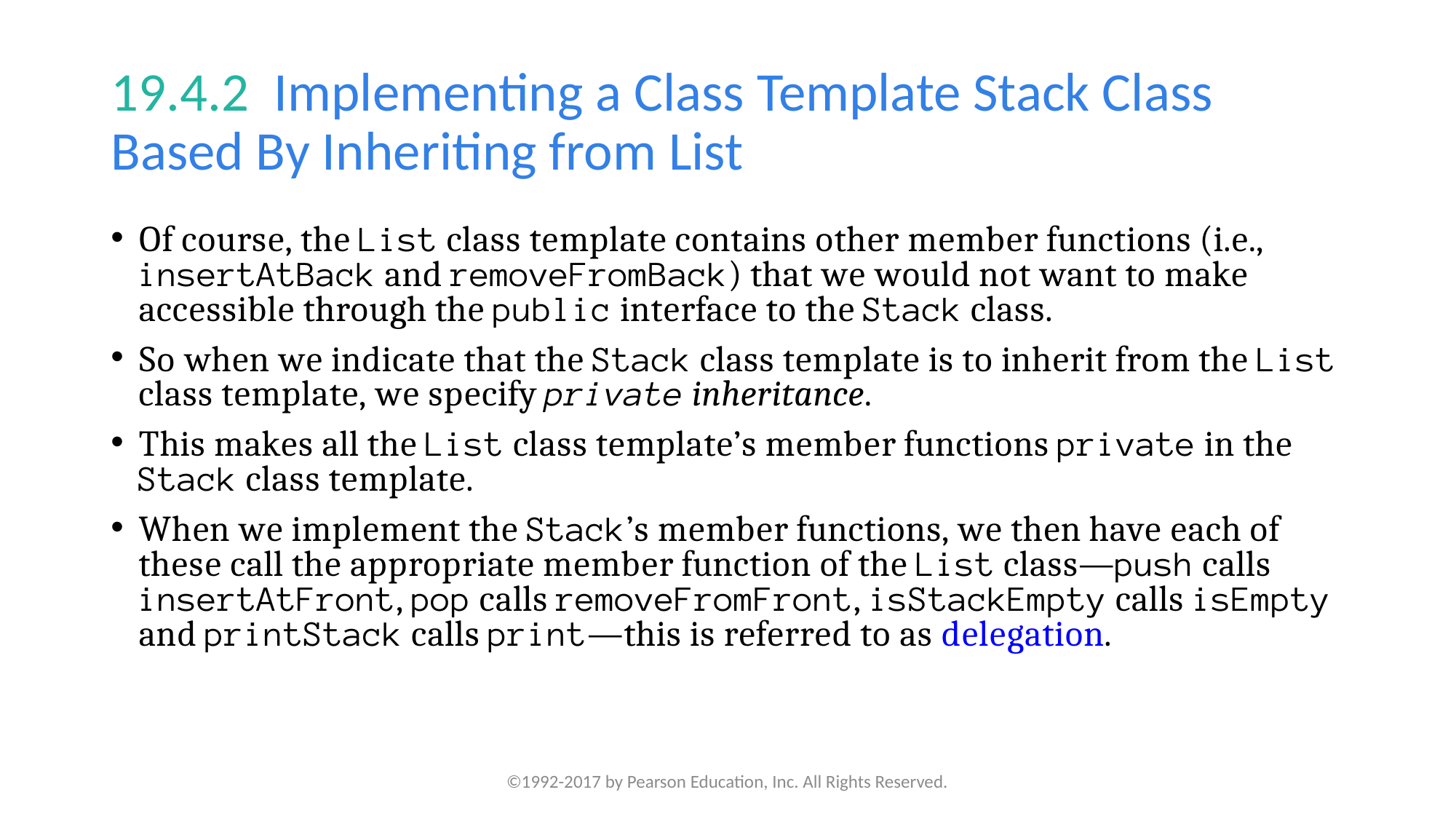

# 19.4.2  Implementing a Class Template Stack Class Based By Inheriting from List
Of course, the List class template contains other member functions (i.e., insertAtBack and removeFromBack) that we would not want to make accessible through the public interface to the Stack class.
So when we indicate that the Stack class template is to inherit from the List class template, we specify private inheritance.
This makes all the List class template’s member functions private in the Stack class template.
When we implement the Stack’s member functions, we then have each of these call the appropriate member function of the List class—push calls insertAtFront, pop calls removeFromFront, isStackEmpty calls isEmpty and printStack calls print—this is referred to as delegation.
©1992-2017 by Pearson Education, Inc. All Rights Reserved.